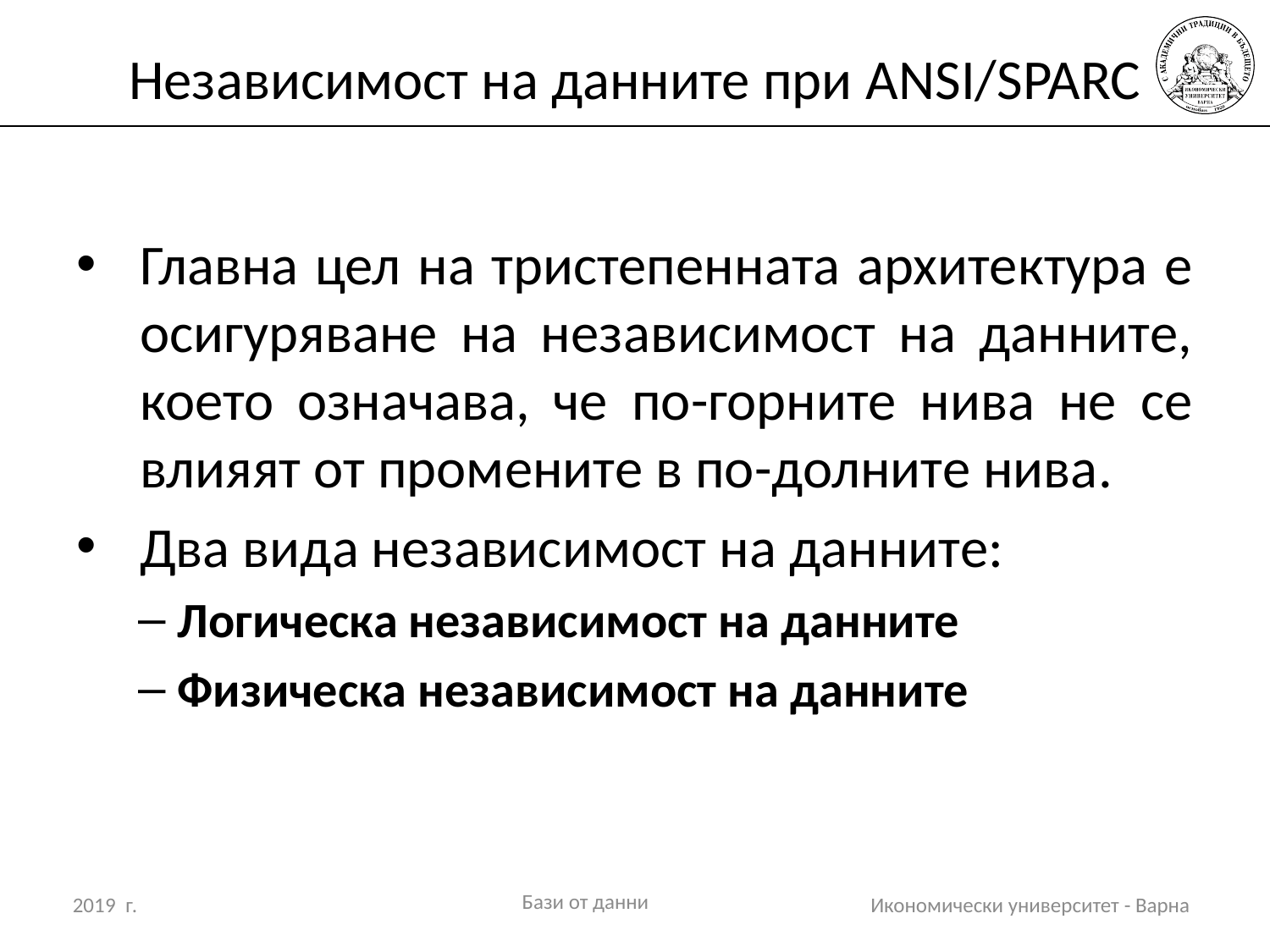

# Независимост на данните при ANSI/SPARC
Главна цел на тристепенната архитектура е осигуряване на независимост на данните, което означава, че по-горните нива не се влияят от промените в по-долните нива.
Два вида независимост на данните:
Логическа независимост на данните
Физическа независимост на данните
Бази от данни
2019  г.
Икономически университет - Варна